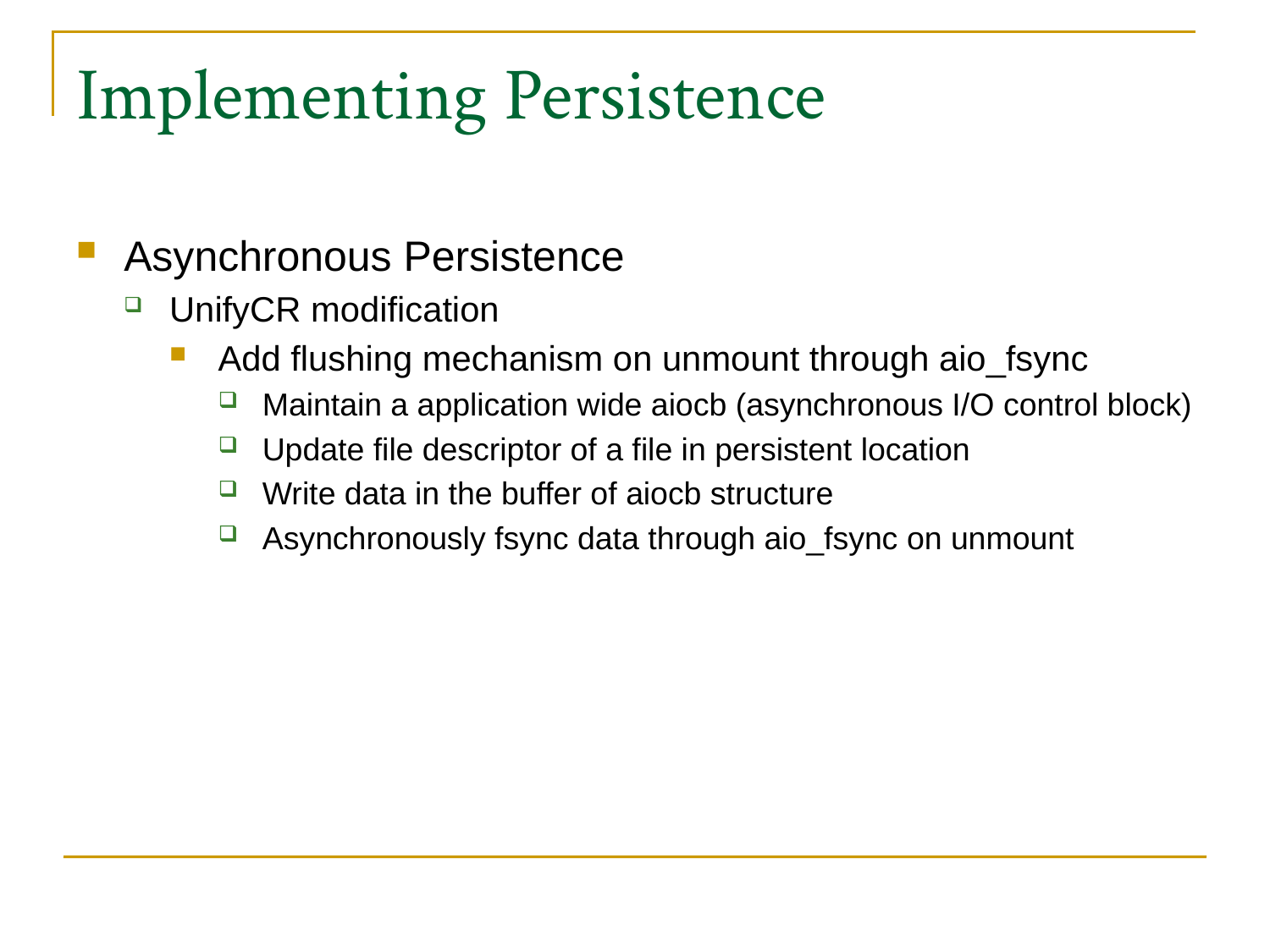

# Implementing Persistence
Asynchronous Persistence
UnifyCR modification
Add flushing mechanism on unmount through aio_fsync
Maintain a application wide aiocb (asynchronous I/O control block)
Update file descriptor of a file in persistent location
Write data in the buffer of aiocb structure
Asynchronously fsync data through aio_fsync on unmount